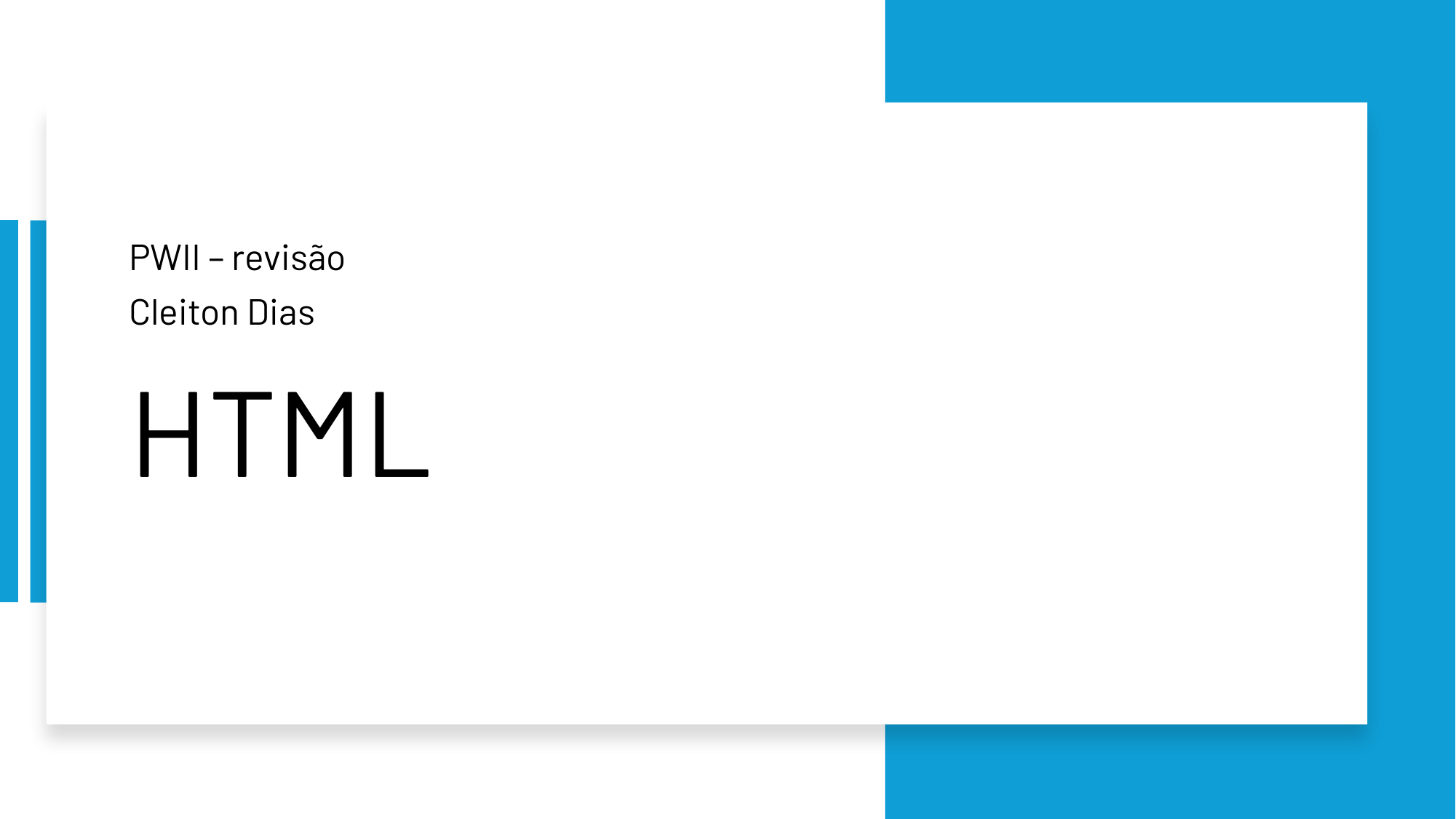

PWII – revisão
Cleiton Dias
# HTML